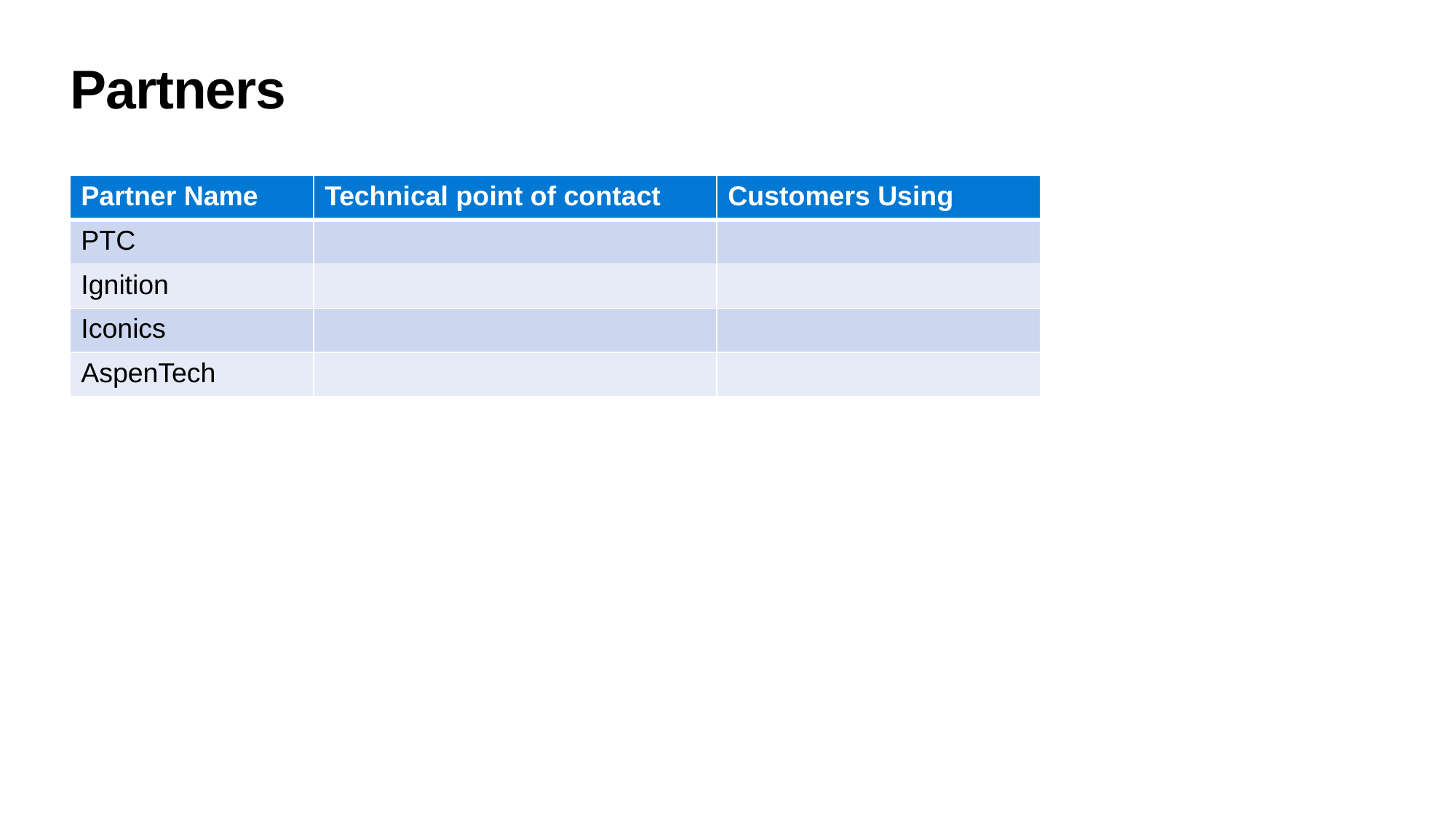

# Partners
| Partner Name | Technical point of contact | Customers Using |
| --- | --- | --- |
| PTC |  |  |
| Ignition |  |  |
| Iconics |  |  |
| AspenTech |  |  |